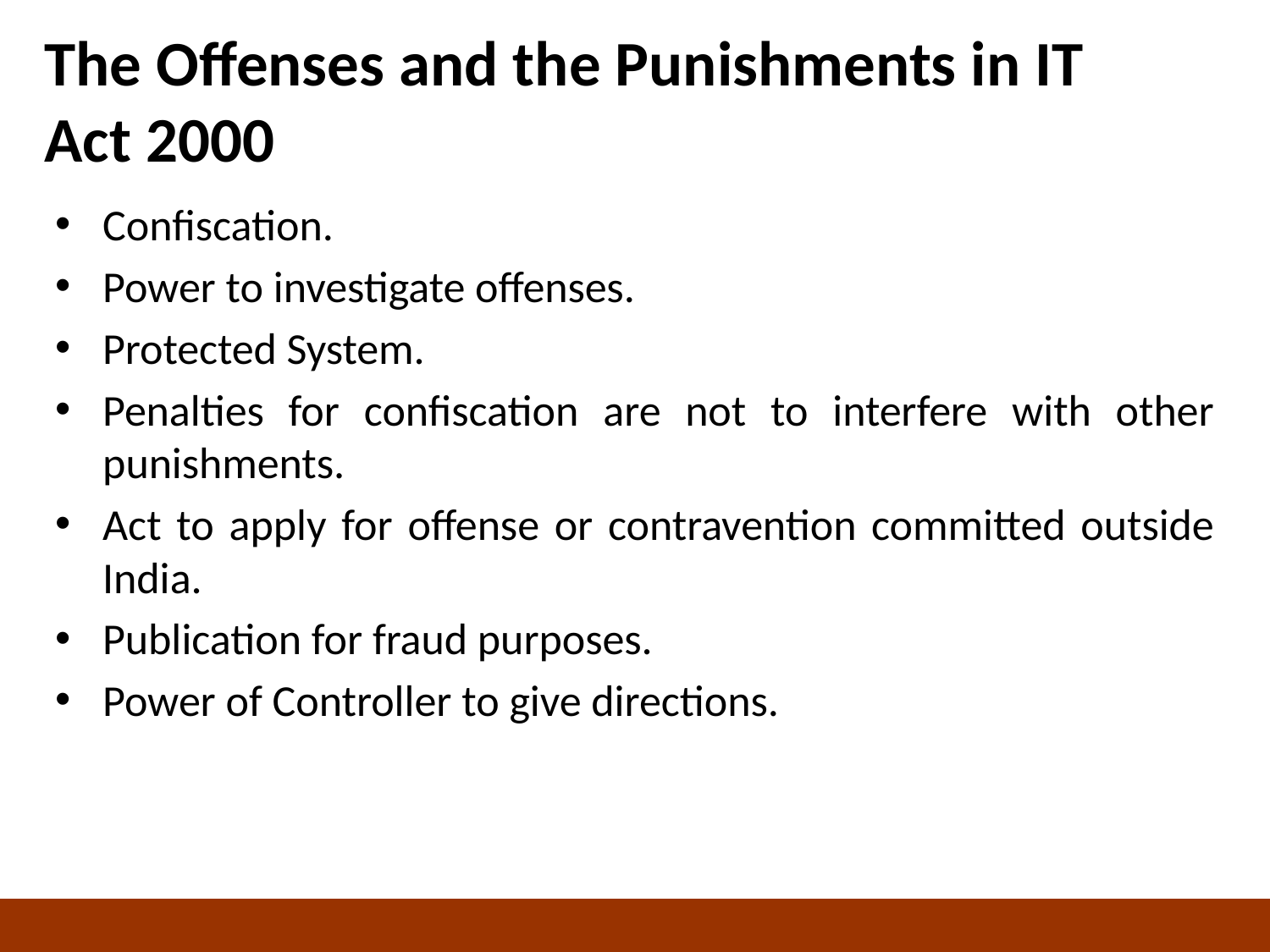

# The Offenses and the Punishments in IT Act 2000
Confiscation.
Power to investigate offenses.
Protected System.
Penalties for confiscation are not to interfere with other punishments.
Act to apply for offense or contravention committed outside India.
Publication for fraud purposes.
Power of Controller to give directions.